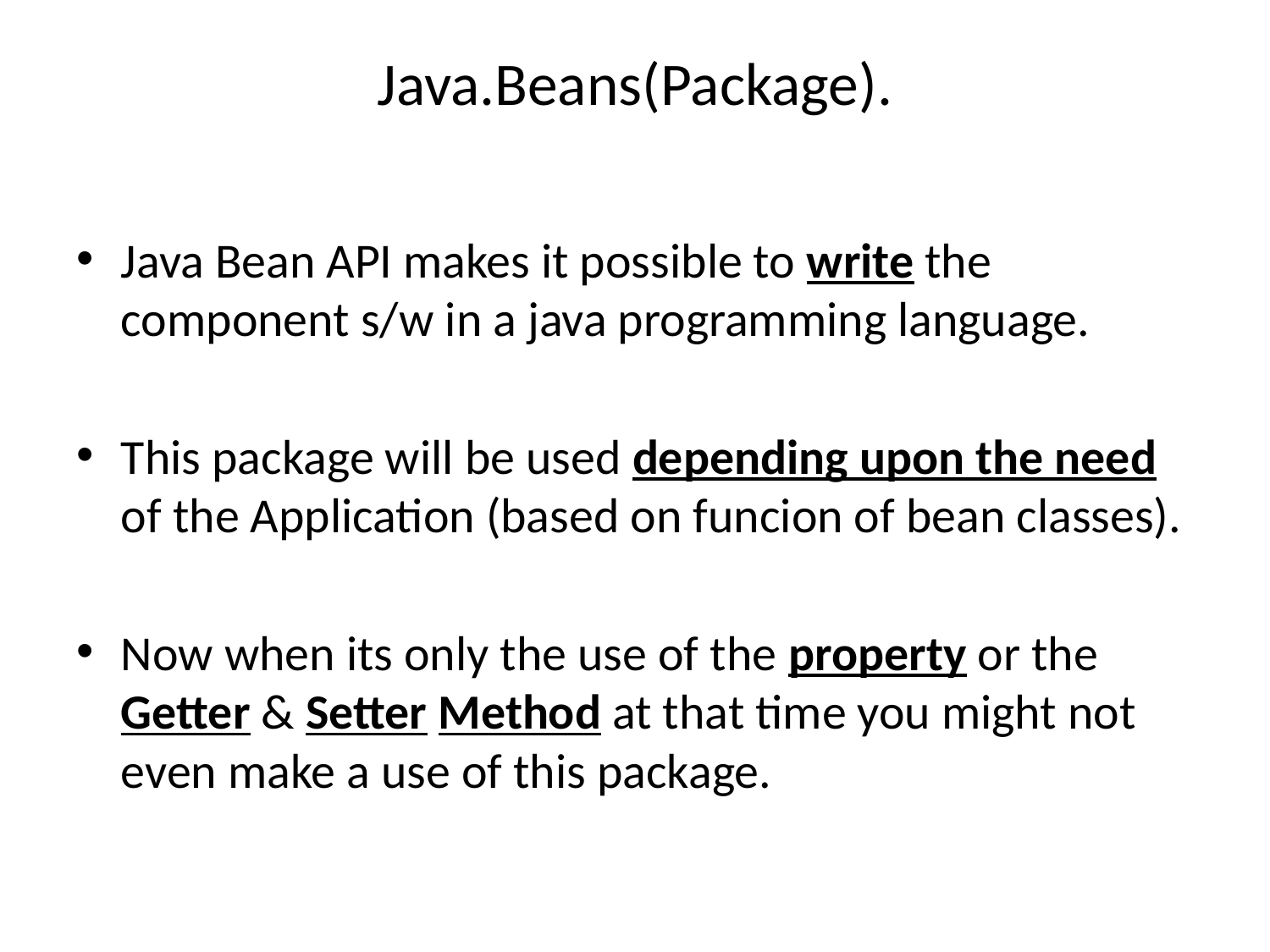

# Java.Beans(Package).
Java Bean API makes it possible to write the component s/w in a java programming language.

This package will be used depending upon the need of the Application (based on funcion of bean classes).

Now when its only the use of the property or the Getter & Setter Method at that time you might not even make a use of this package.